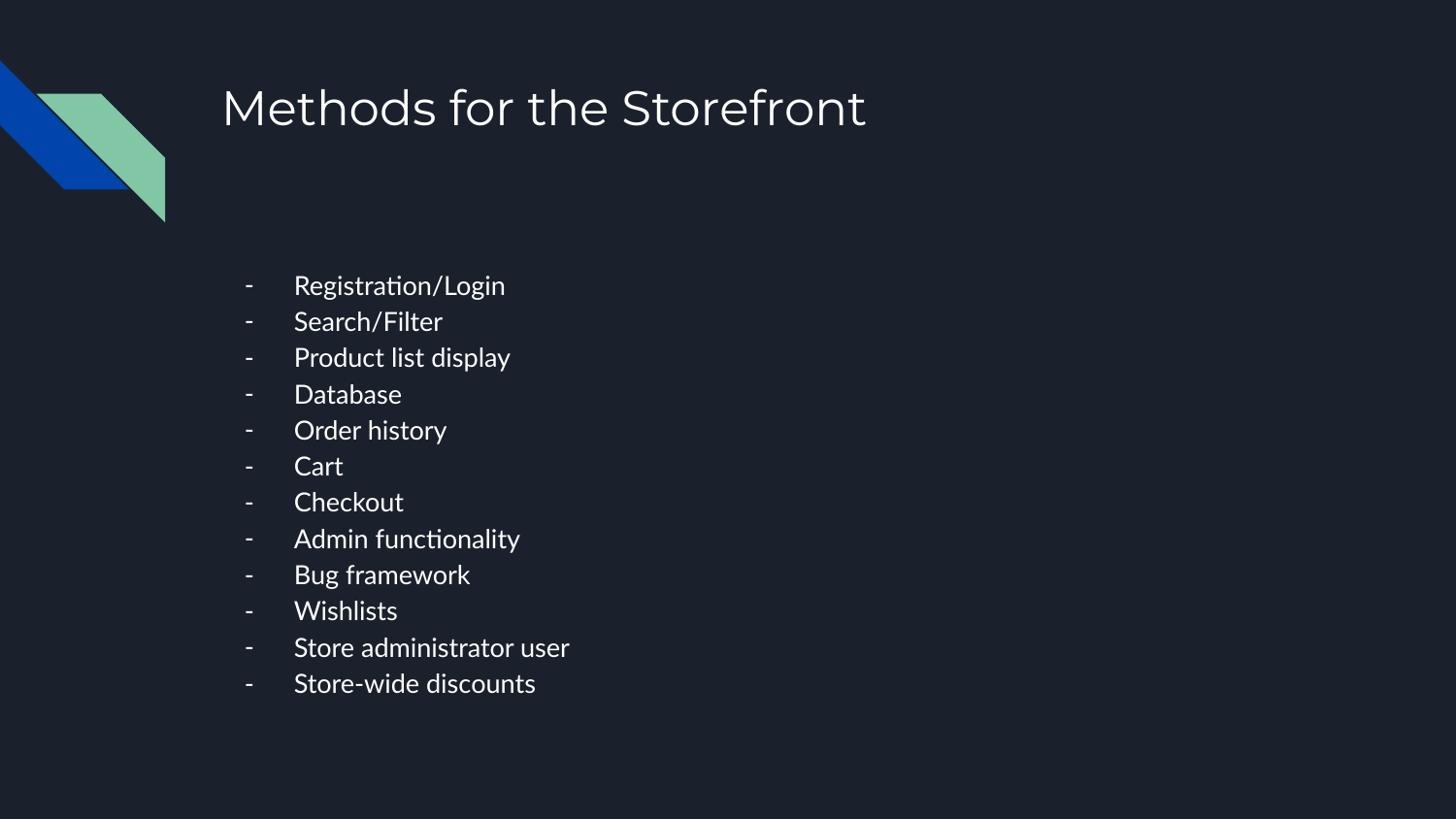

# Methods for the Storefront
Registration/Login
Search/Filter
Product list display
Database
Order history
Cart
Checkout
Admin functionality
Bug framework
Wishlists
Store administrator user
Store-wide discounts